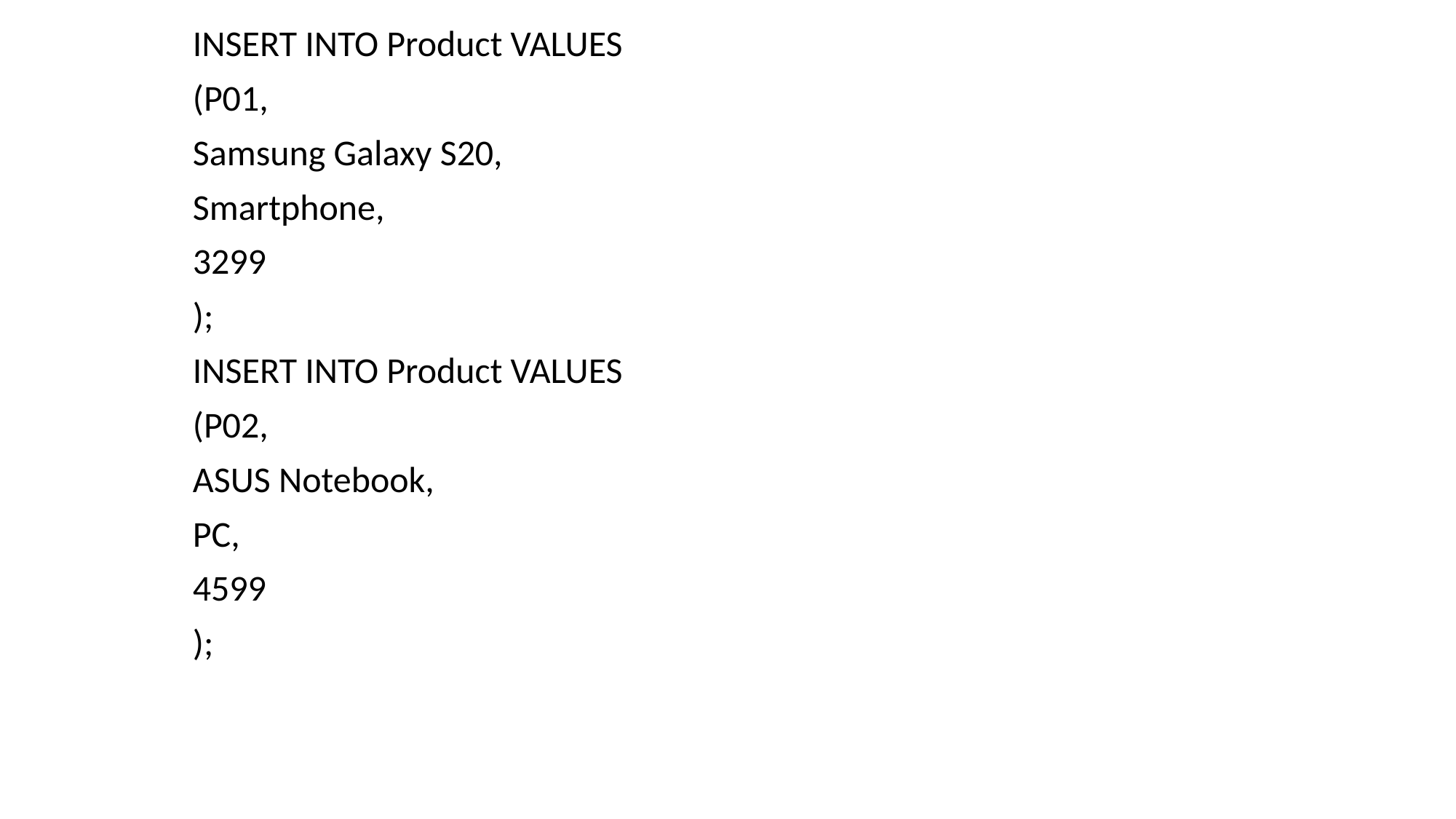

INSERT INTO Product VALUES
(P01,
Samsung Galaxy S20,
Smartphone,
3299
);
INSERT INTO Product VALUES
(P02,
ASUS Notebook,
PC,
4599
);